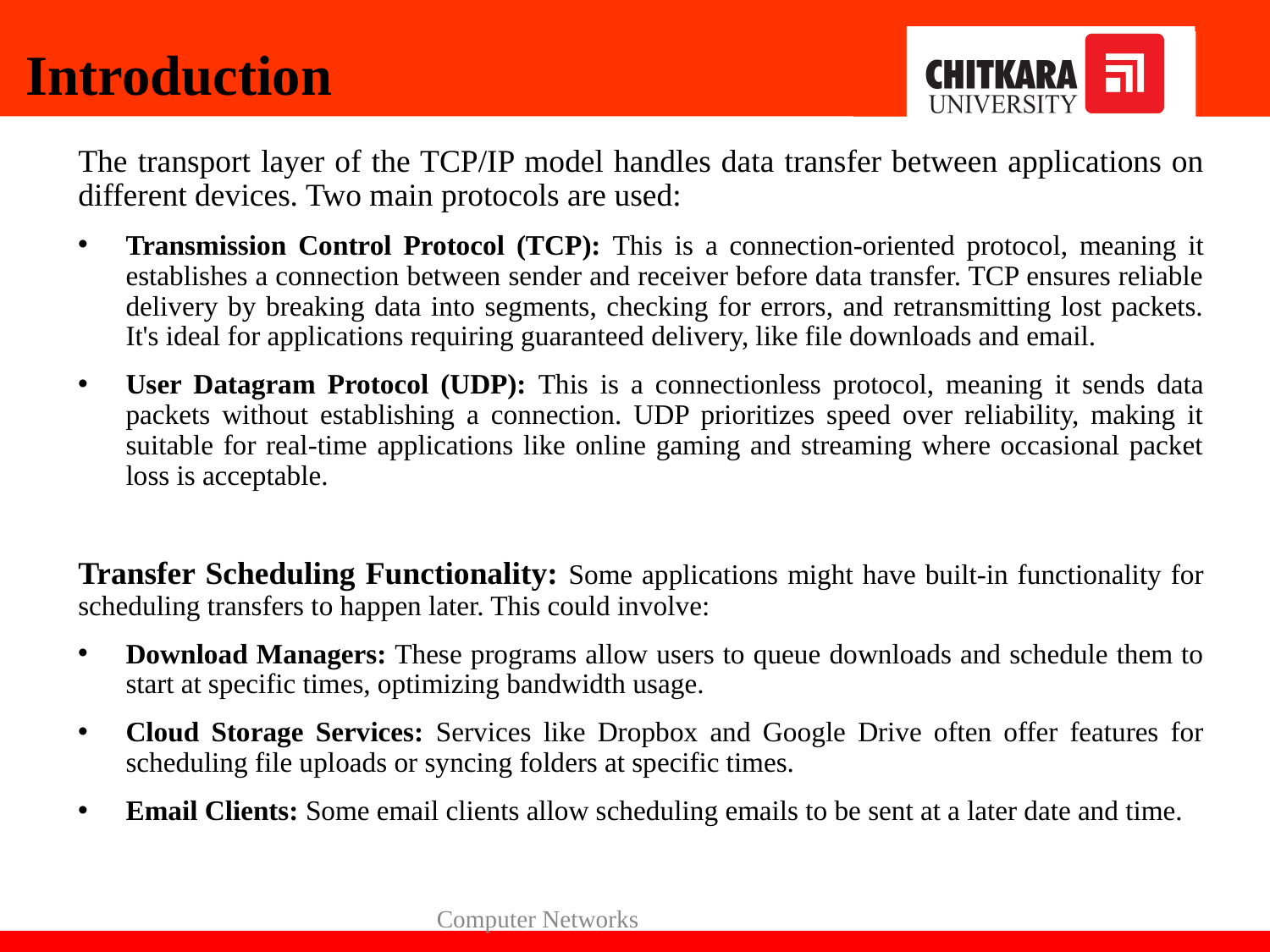

Introduction
The transport layer of the TCP/IP model handles data transfer between applications on different devices. Two main protocols are used:
Transmission Control Protocol (TCP): This is a connection-oriented protocol, meaning it establishes a connection between sender and receiver before data transfer. TCP ensures reliable delivery by breaking data into segments, checking for errors, and retransmitting lost packets. It's ideal for applications requiring guaranteed delivery, like file downloads and email.
User Datagram Protocol (UDP): This is a connectionless protocol, meaning it sends data packets without establishing a connection. UDP prioritizes speed over reliability, making it suitable for real-time applications like online gaming and streaming where occasional packet loss is acceptable.

Transfer Scheduling Functionality: Some applications might have built-in functionality for scheduling transfers to happen later. This could involve:
Download Managers: These programs allow users to queue downloads and schedule them to start at specific times, optimizing bandwidth usage.
Cloud Storage Services: Services like Dropbox and Google Drive often offer features for scheduling file uploads or syncing folders at specific times.
Email Clients: Some email clients allow scheduling emails to be sent at a later date and time.
Computer Networks